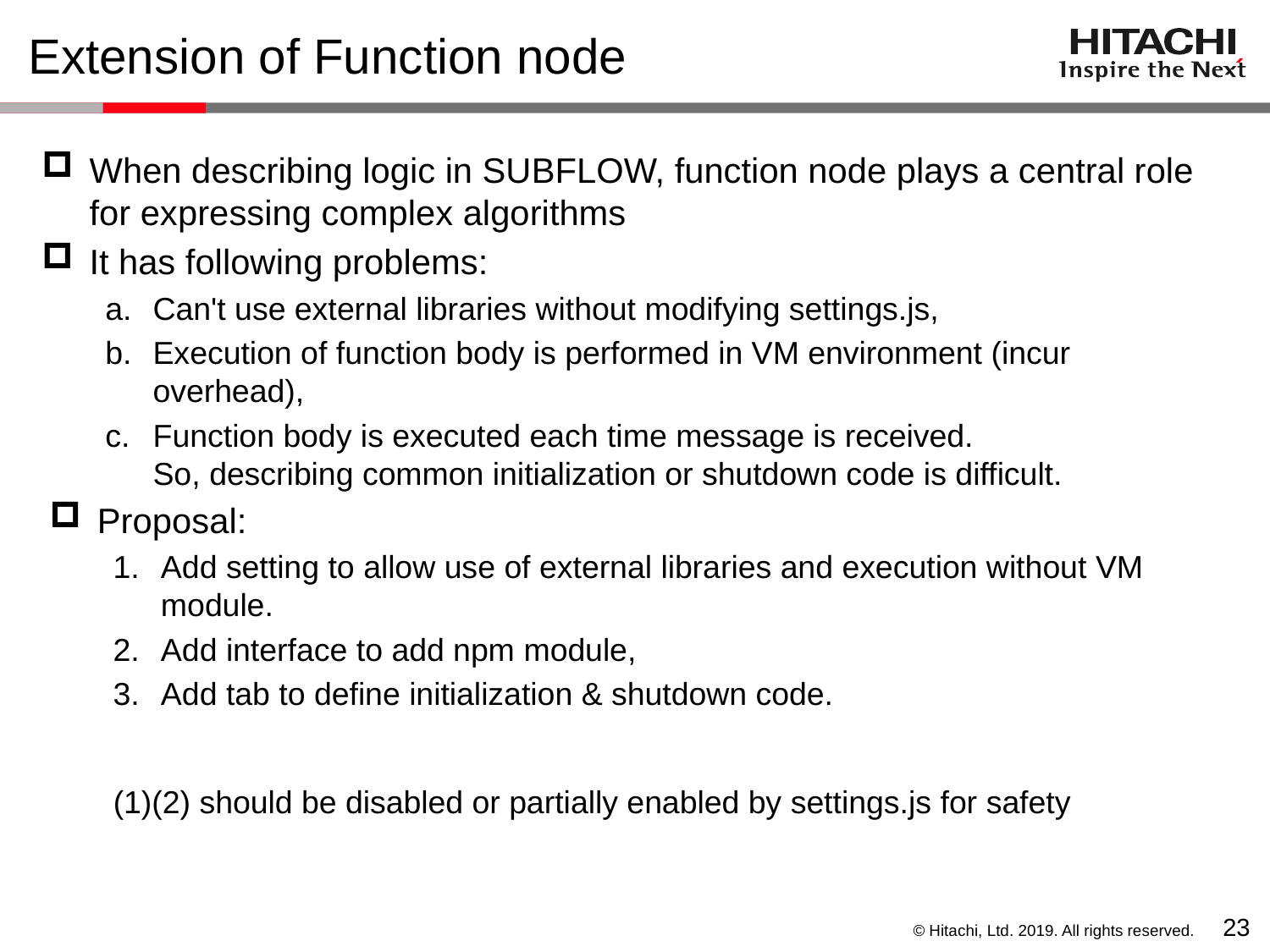

# Extension of Function node
When describing logic in SUBFLOW, function node plays a central role for expressing complex algorithms
It has following problems:
Can't use external libraries without modifying settings.js,
Execution of function body is performed in VM environment (incur overhead),
Function body is executed each time message is received.
So, describing common initialization or shutdown code is difficult.
Proposal:
Add setting to allow use of external libraries and execution without VM module.
Add interface to add npm module,
Add tab to define initialization & shutdown code.

(1)(2) should be disabled or partially enabled by settings.js for safety
23